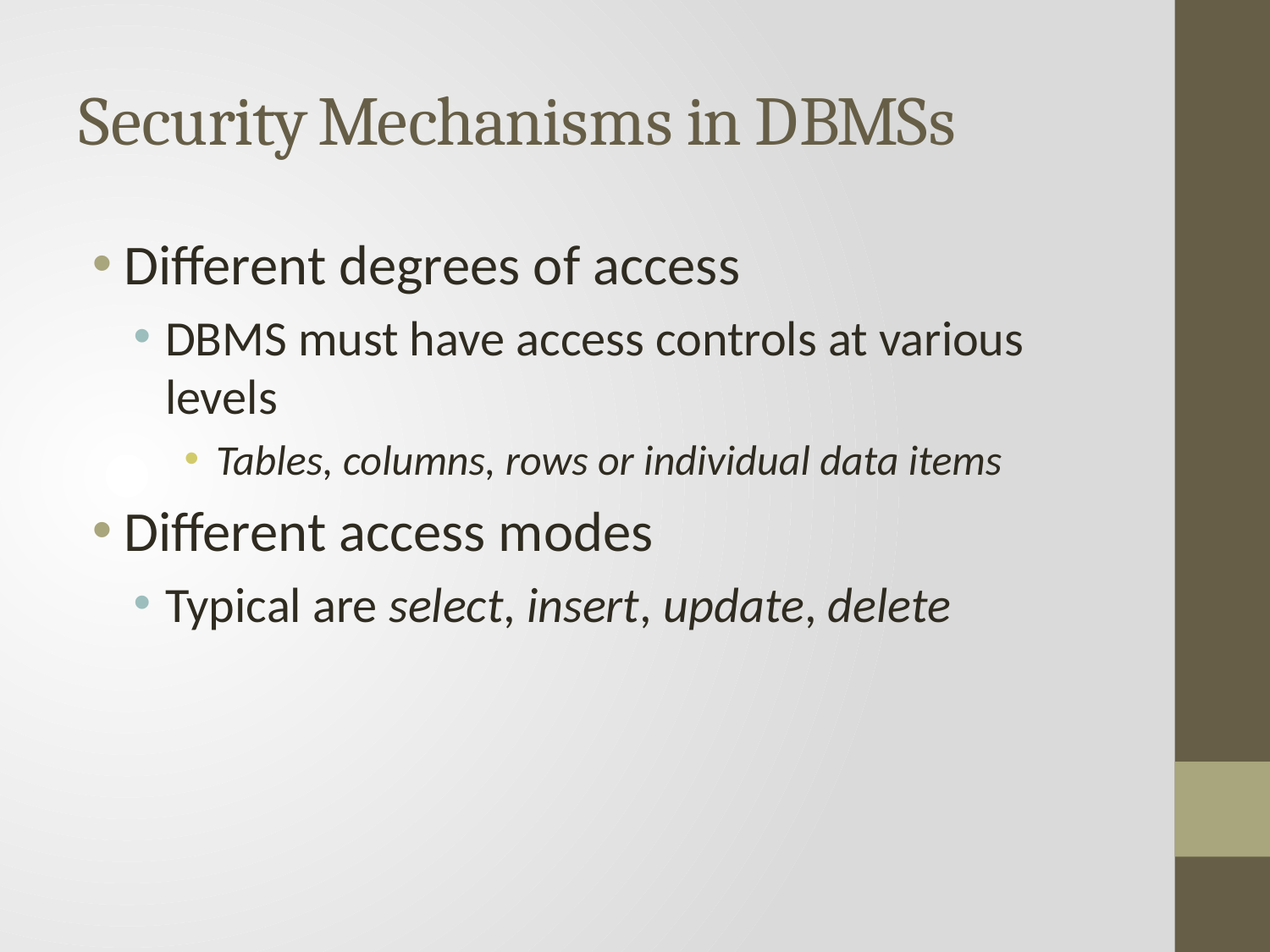

# Security Mechanisms in DBMSs
Different degrees of access
DBMS must have access controls at various levels
Tables, columns, rows or individual data items
Different access modes
Typical are select, insert, update, delete